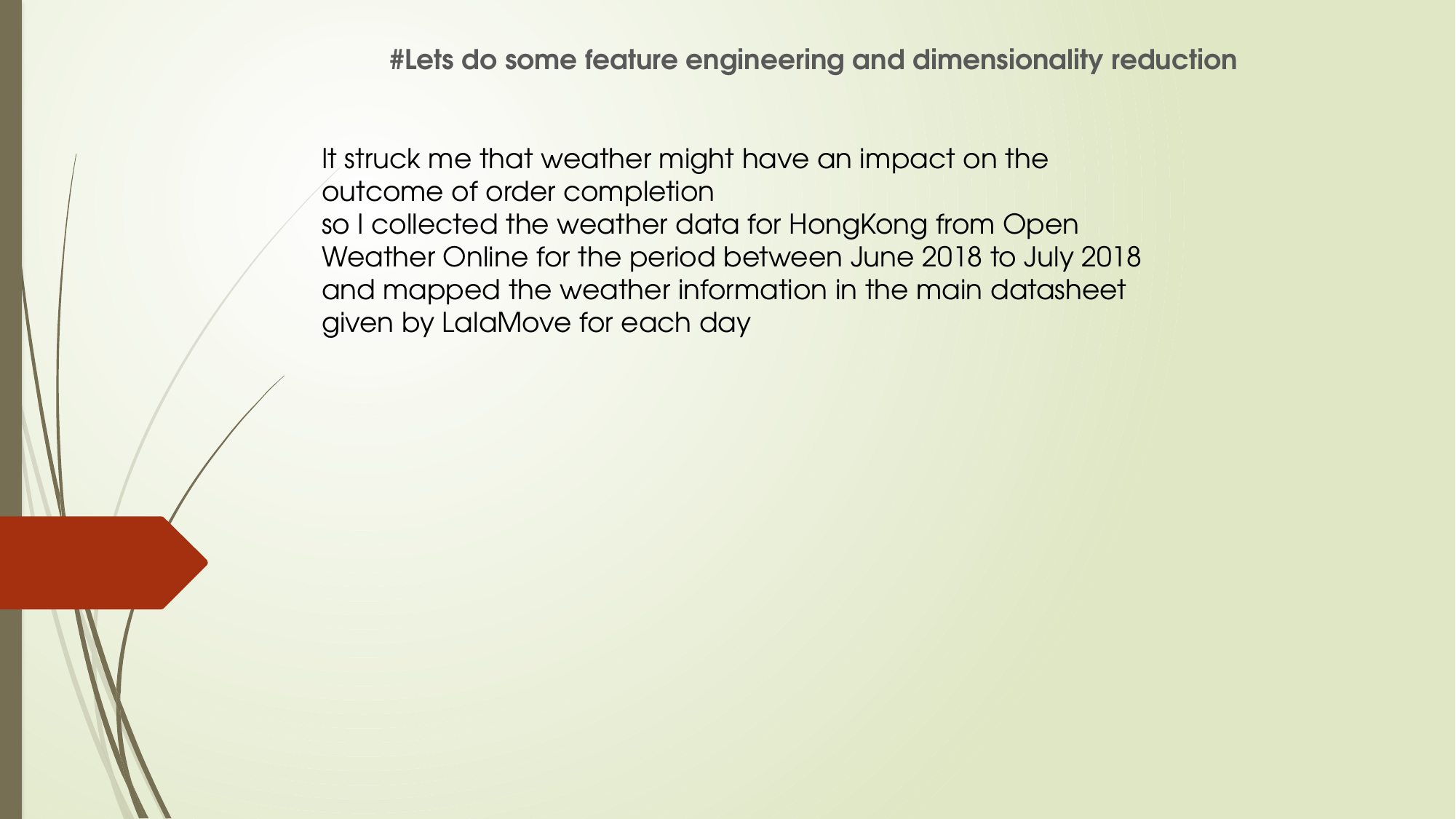

#Lets do some feature engineering and dimensionality reduction

It struck me that weather might have an impact on the outcome of order completion
so I collected the weather data for HongKong from Open Weather Online for the period between June 2018 to July 2018 and mapped the weather information in the main datasheet given by LalaMove for each day